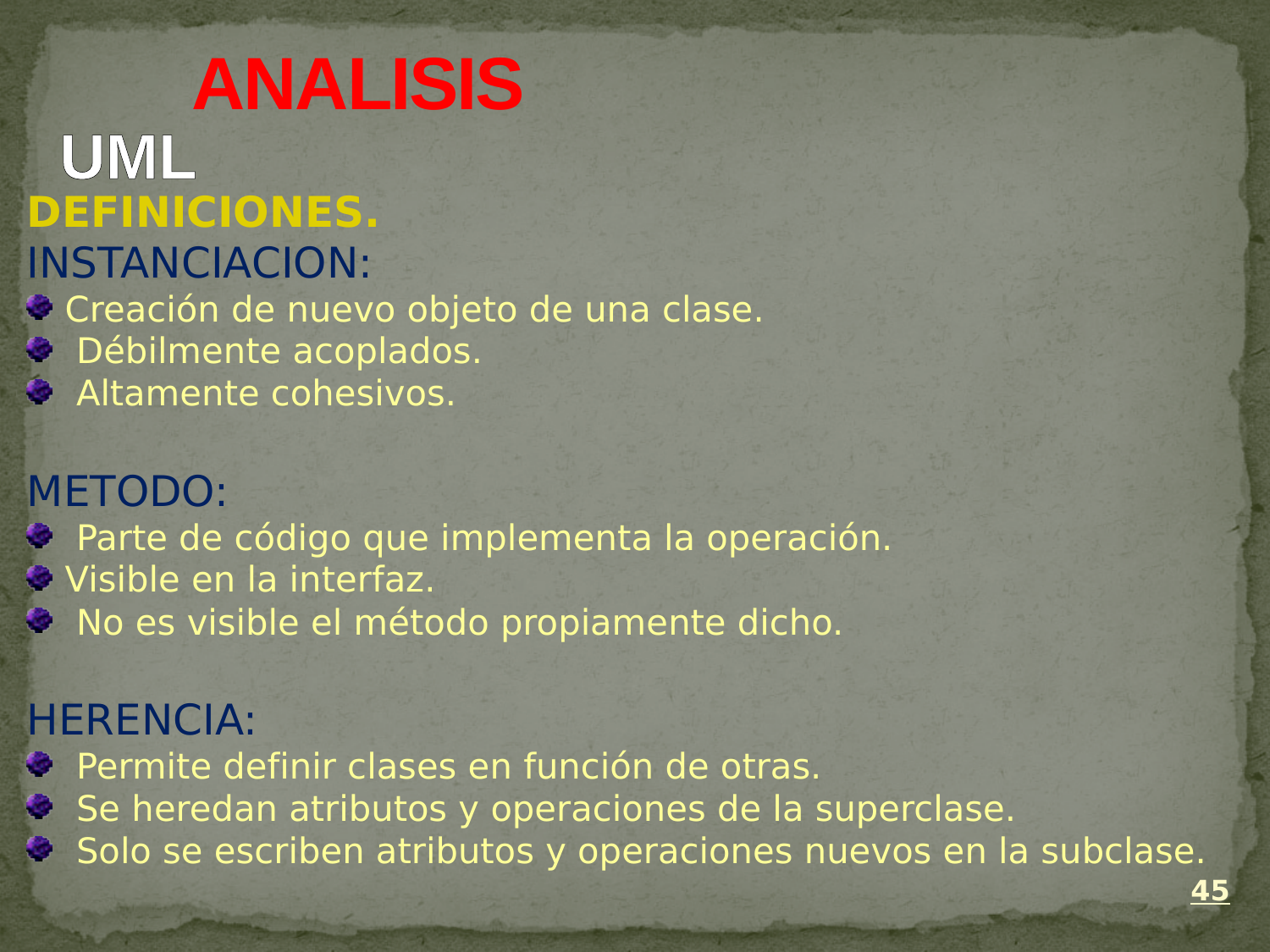

ANALISIS
UML
DEFINICIONES.
INSTANCIACION:
Creación de nuevo objeto de una clase.
 Débilmente acoplados.
 Altamente cohesivos.

METODO:
 Parte de código que implementa la operación.
Visible en la interfaz.
 No es visible el método propiamente dicho.

HERENCIA:
 Permite definir clases en función de otras.
 Se heredan atributos y operaciones de la superclase.
 Solo se escriben atributos y operaciones nuevos en la subclase.
45